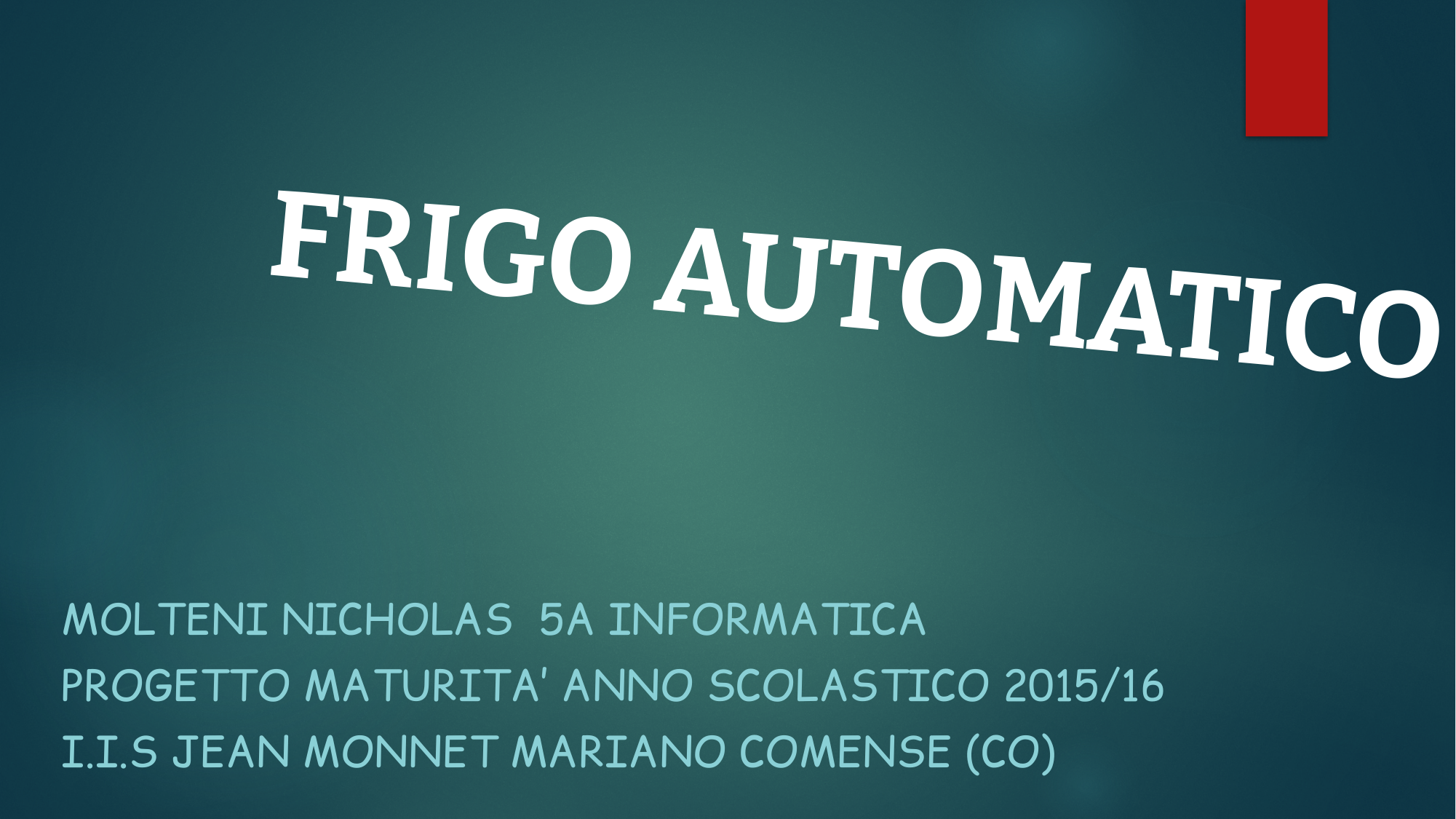

FRIGO AUTOMATICO
Molteni nicholas  5a informatica
Progetto maturita’ anno scolastico 2015/16
i.i.s jean monnet mariano comense (CO)